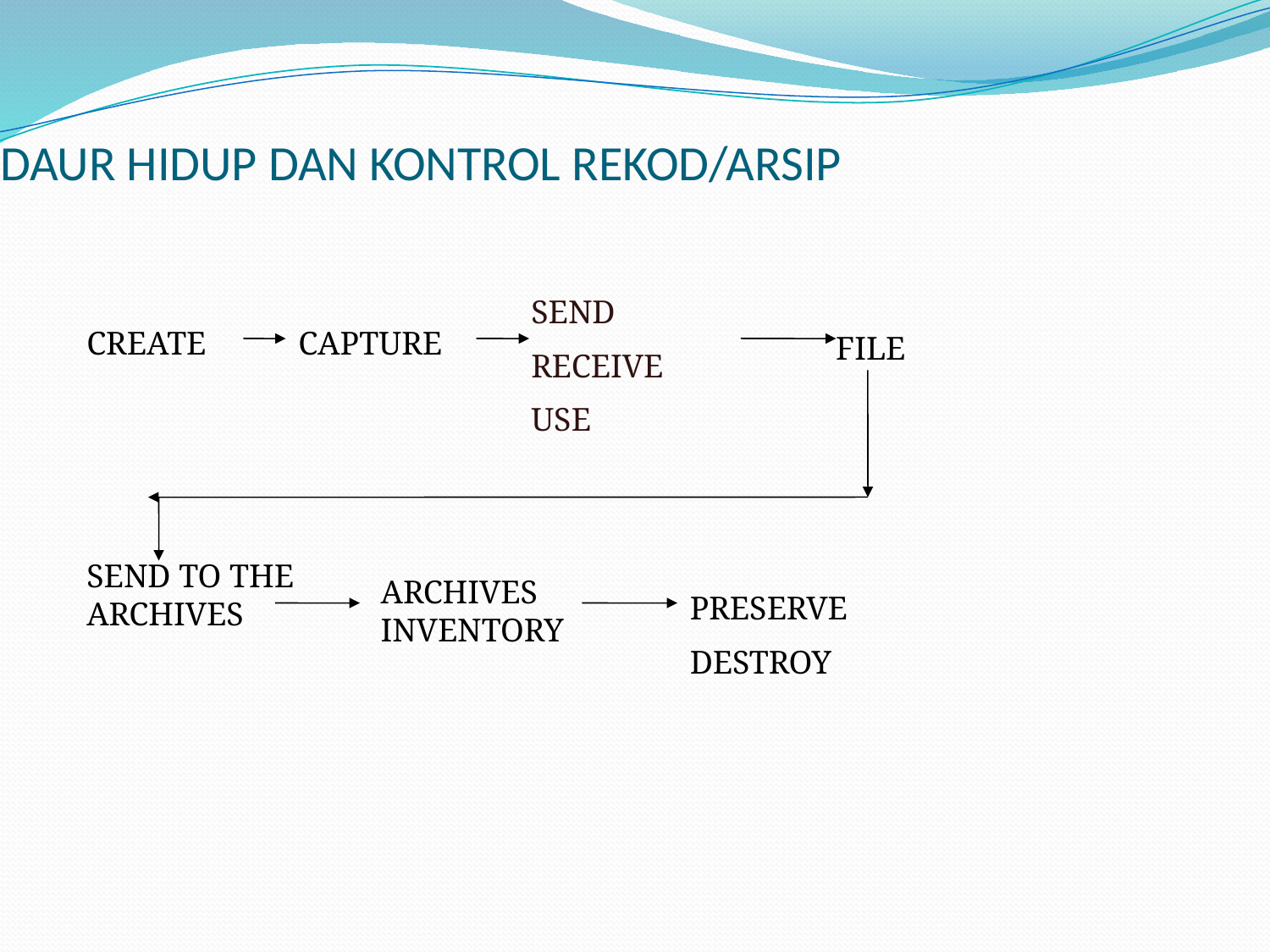

DAUR HIDUP DAN KONTROL REKOD/ARSIP

SEND
RECEIVE
USE
CREATE
CAPTURE
FILE

SEND TO THE ARCHIVES
ARCHIVES INVENTORY
PRESERVE
DESTROY